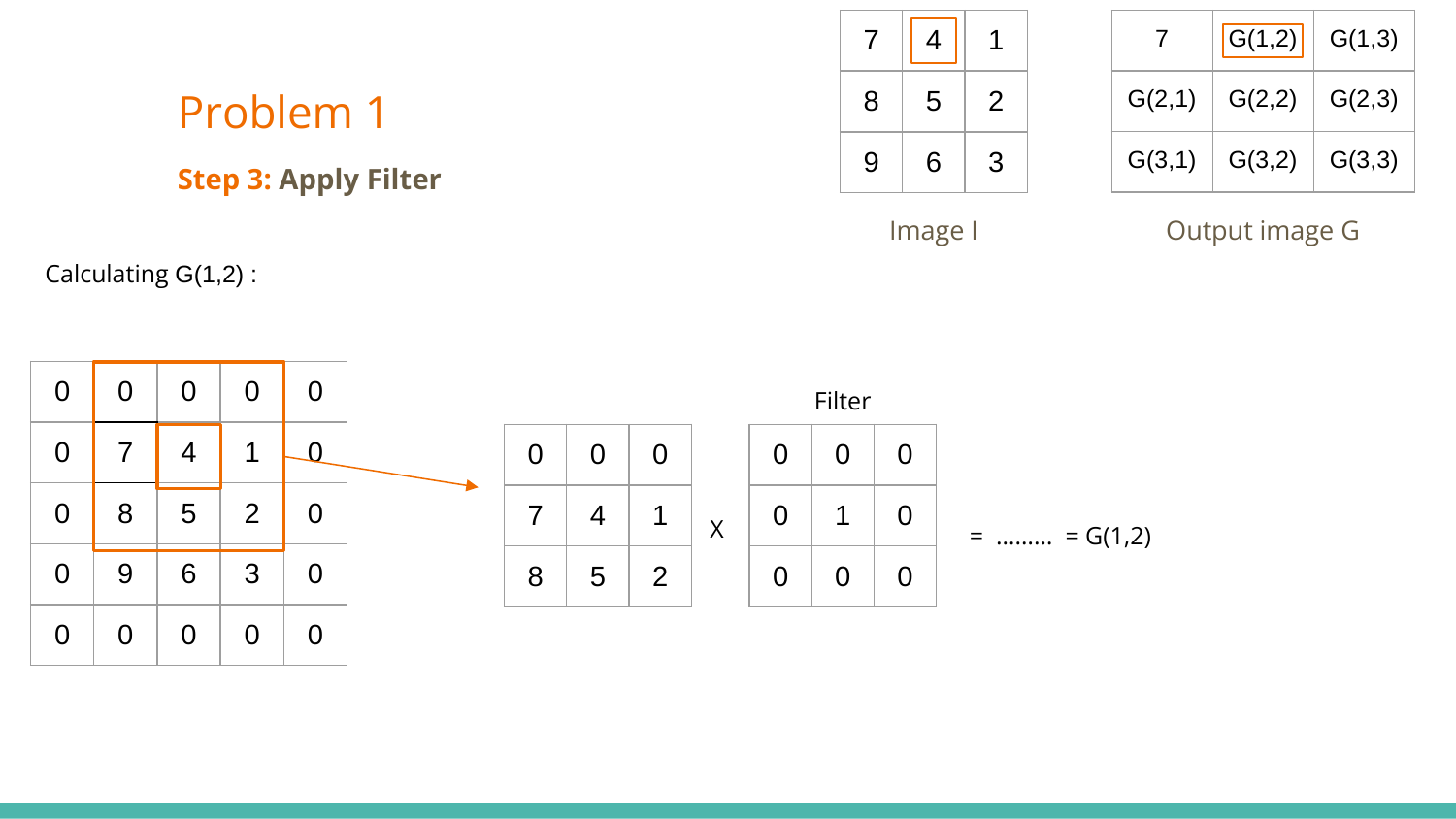

| 7 | 4 | 1 |
| --- | --- | --- |
| 8 | 5 | 2 |
| 9 | 6 | 3 |
| 7 | G(1,2) | G(1,3) |
| --- | --- | --- |
| G(2,1) | G(2,2) | G(2,3) |
| G(3,1) | G(3,2) | G(3,3) |

Problem 1
Step 3: Apply Filter
Image I
Output image G
Calculating G(1,2) :
| 0 | 0 | 0 | 0 | 0 |
| --- | --- | --- | --- | --- |
| 0 | 7 | 4 | 1 | 0 |
| 0 | 8 | 5 | 2 | 0 |
| 0 | 9 | 6 | 3 | 0 |
| 0 | 0 | 0 | 0 | 0 |

Filter

| 0 | 0 | 0 |
| --- | --- | --- |
| 7 | 4 | 1 |
| 8 | 5 | 2 |
| 0 | 0 | 0 |
| --- | --- | --- |
| 0 | 1 | 0 |
| 0 | 0 | 0 |
X
=  ………  = G(1,2)